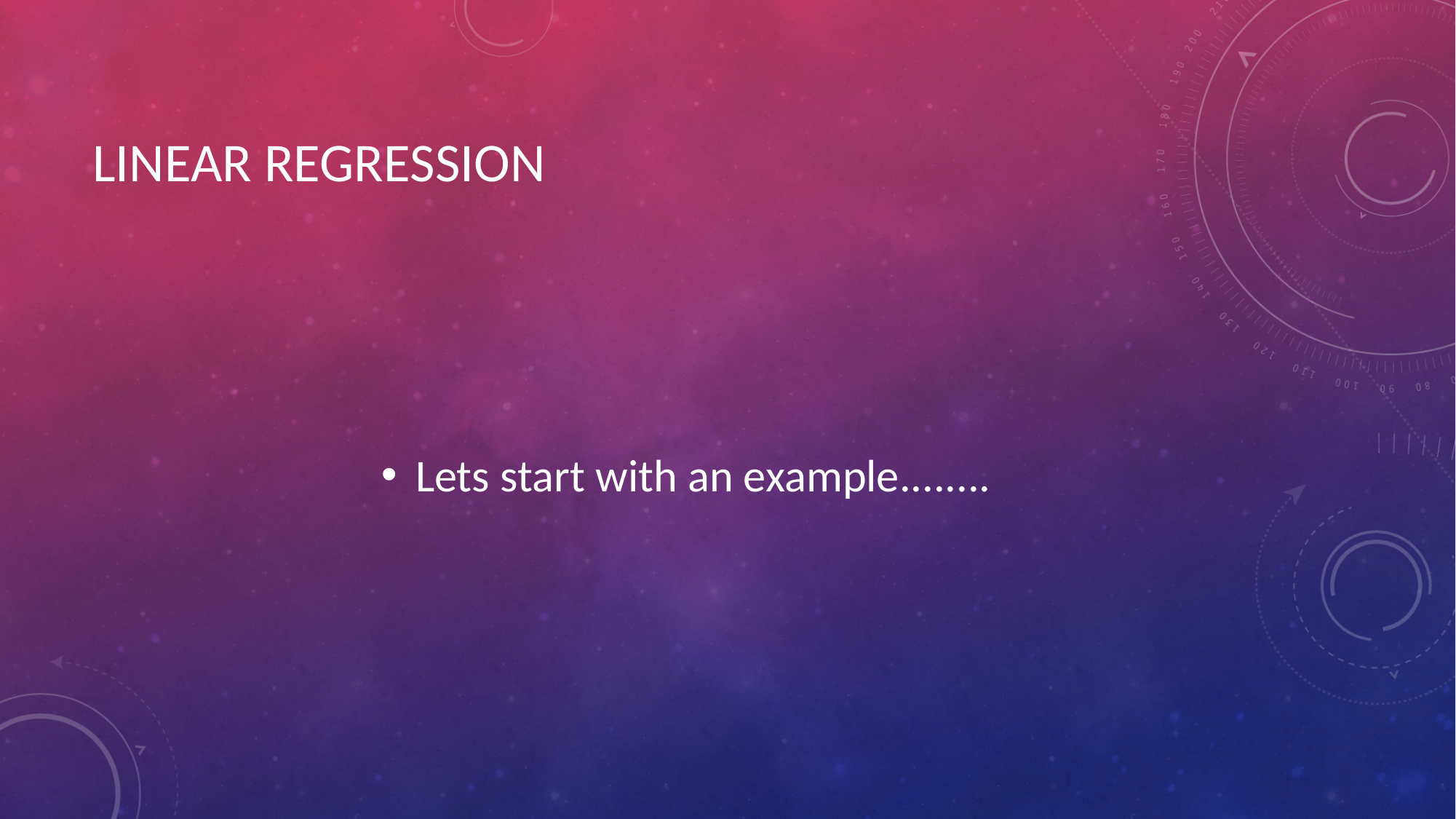

# Linear Regression
Lets start with an example........